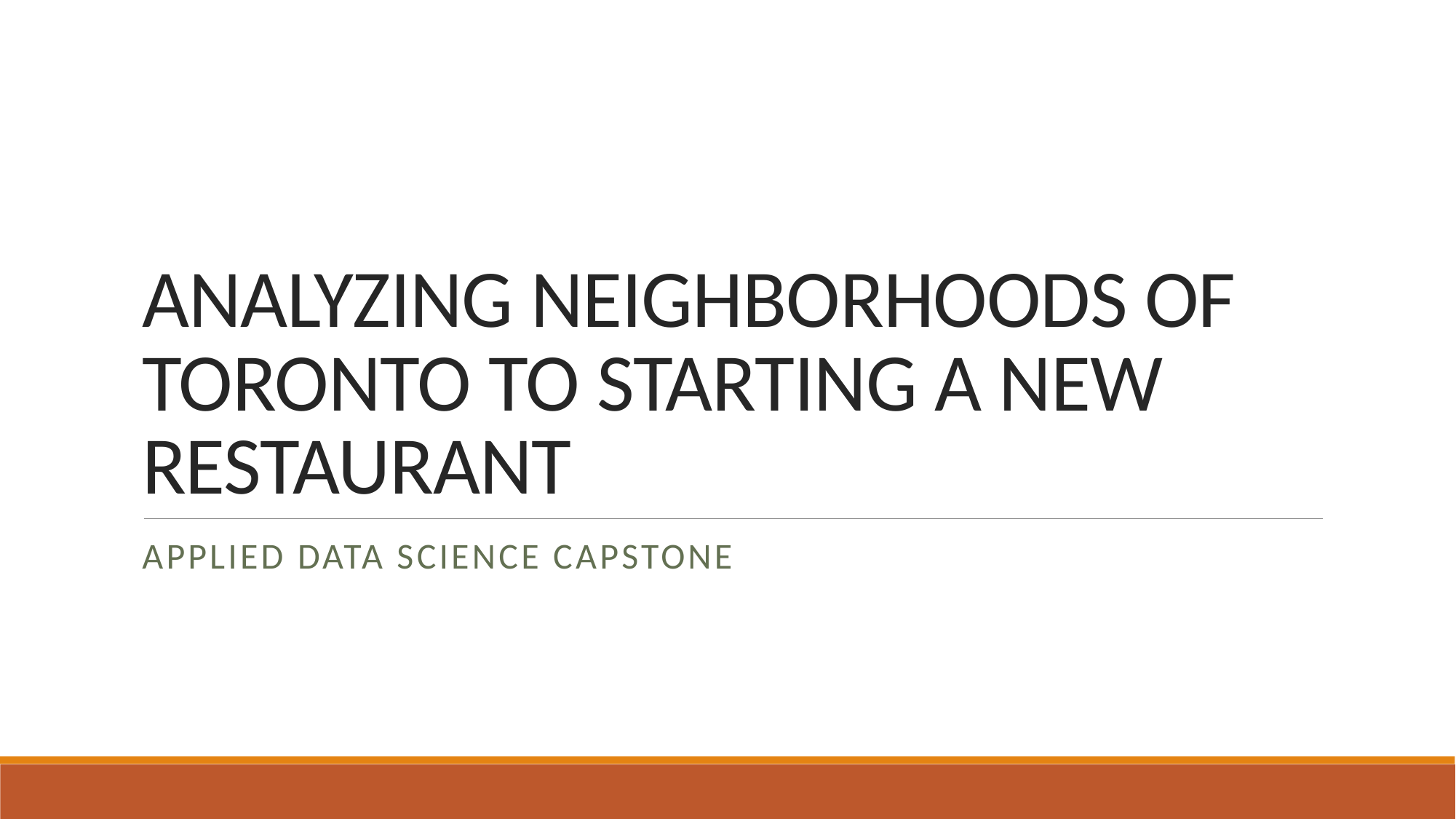

# ANALYZING NEIGHBORHOODS OF TORONTO TO STARTING A NEW RESTAURANT
Applied Data Science Capstone